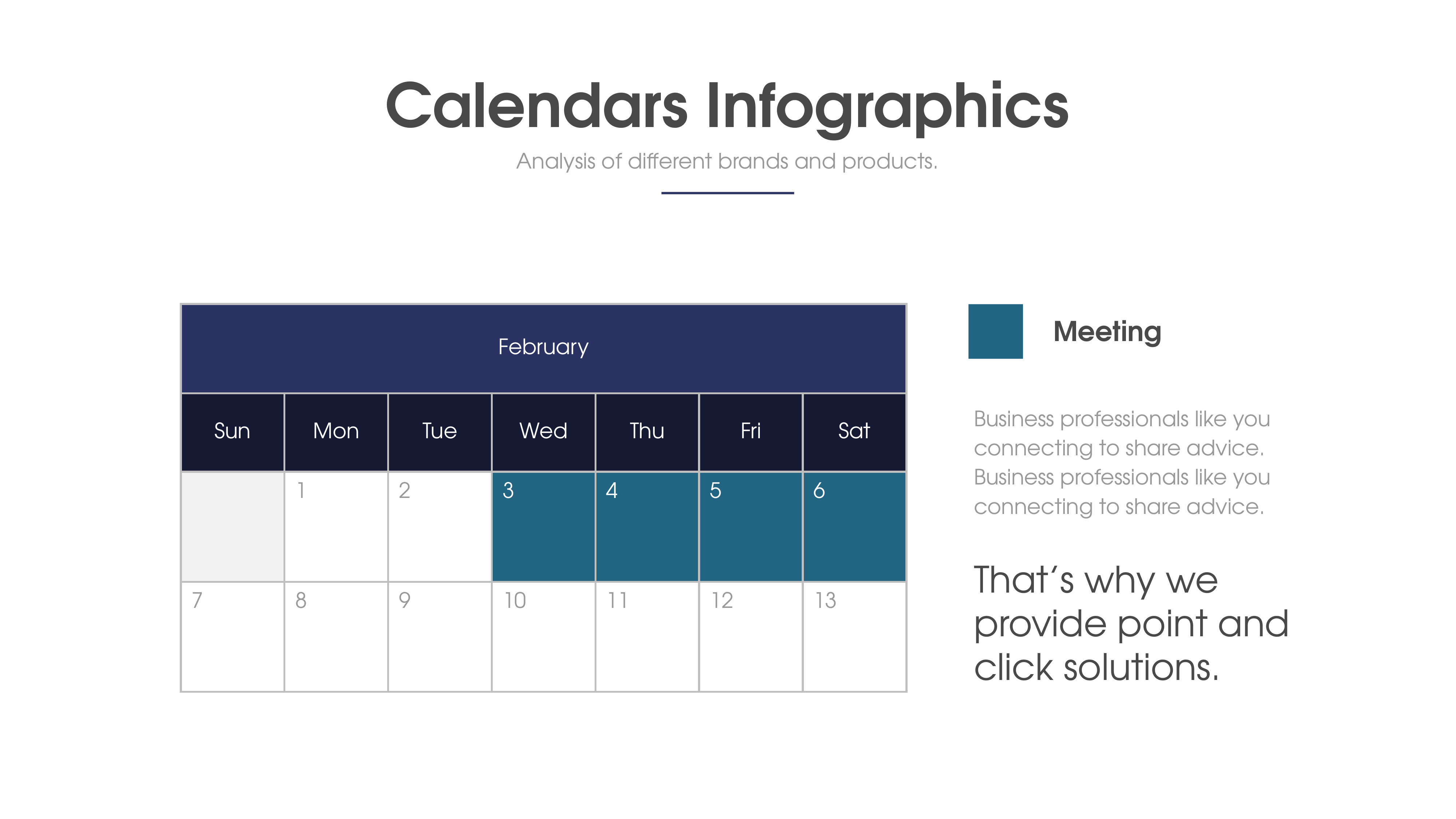

Calendars Infographics
Analysis of different brands and products.

| February |  |  |  |  |  |  |
| --- | --- | --- | --- | --- | --- | --- |
| Sun | Mon | Tue | Wed | Thu | Fri | Sat |
|  | 1 | 2 | 3 | 4 | 5 | 6 |
| 7 | 8 | 9 | 10 | 11 | 12 | 13 |

Meeting
Business professionals like you connecting to share advice. Business professionals like you connecting to share advice.
That’s why we provide point and click solutions.